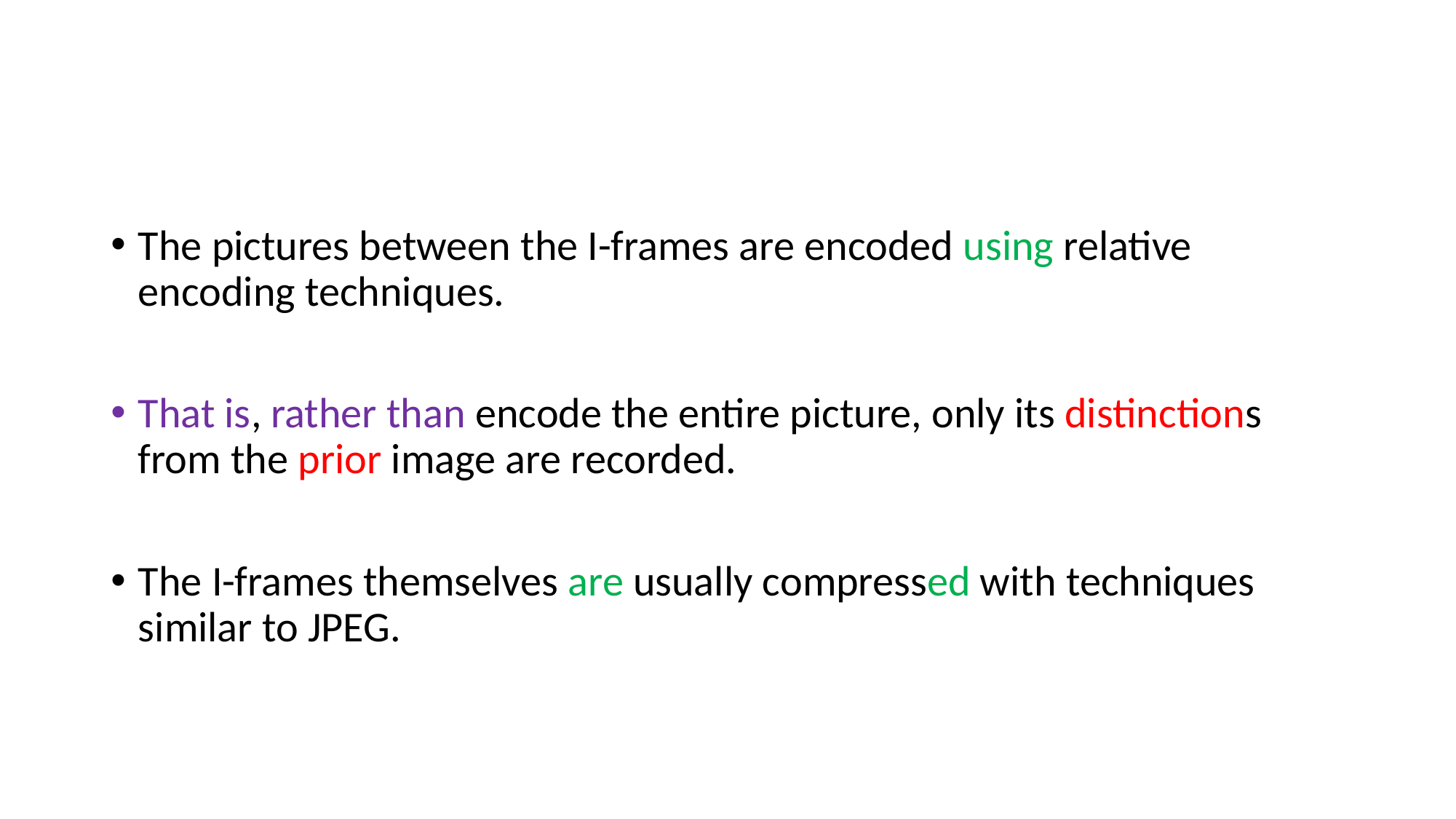

#
The pictures between the I-frames are encoded using relative encoding techniques.

That is, rather than encode the entire picture, only its distinctions from the prior image are recorded.

The I-frames themselves are usually compressed with techniques similar to JPEG.